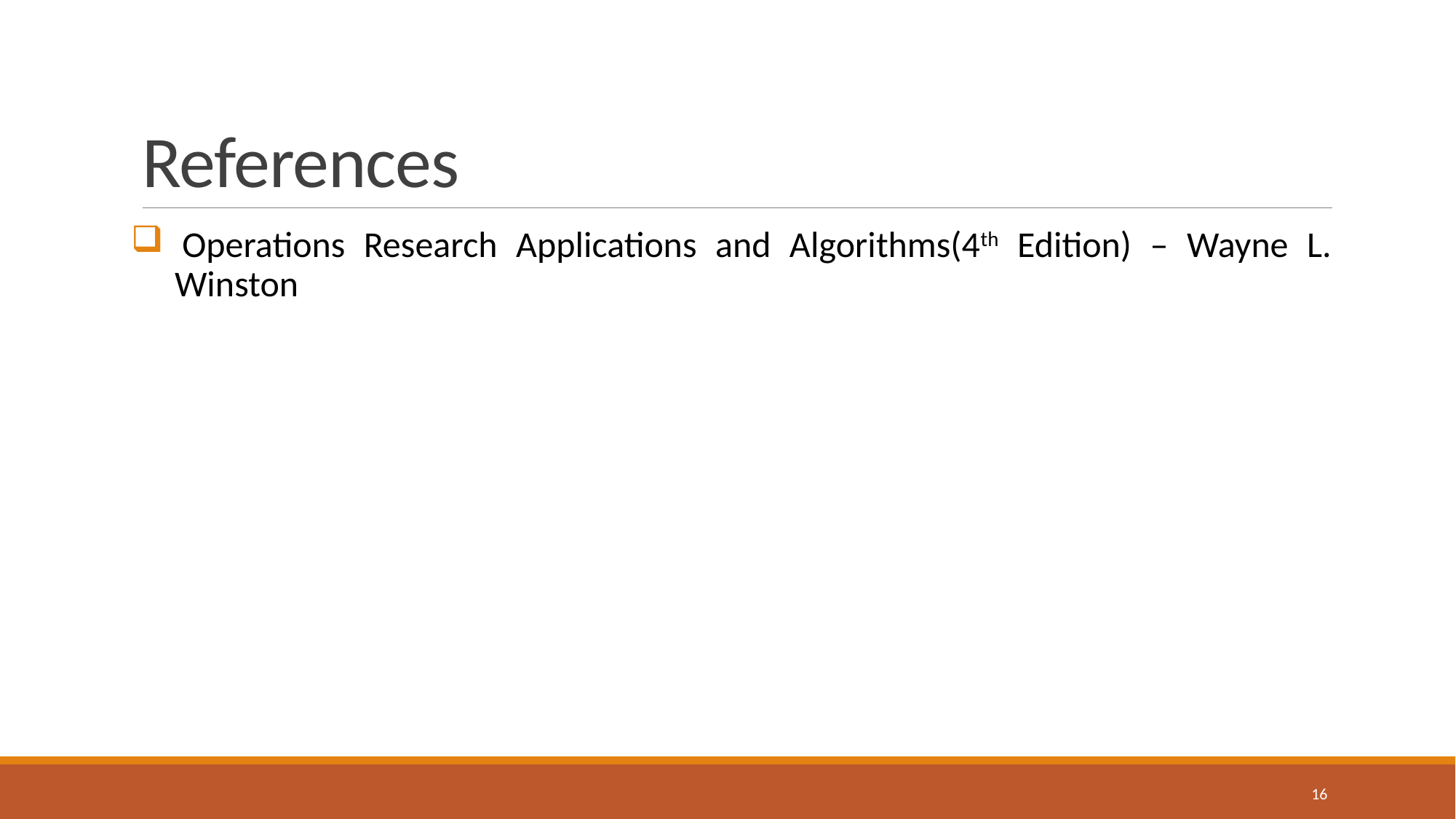

# References
 Operations Research Applications and Algorithms(4th Edition) – Wayne L.
    Winston
16